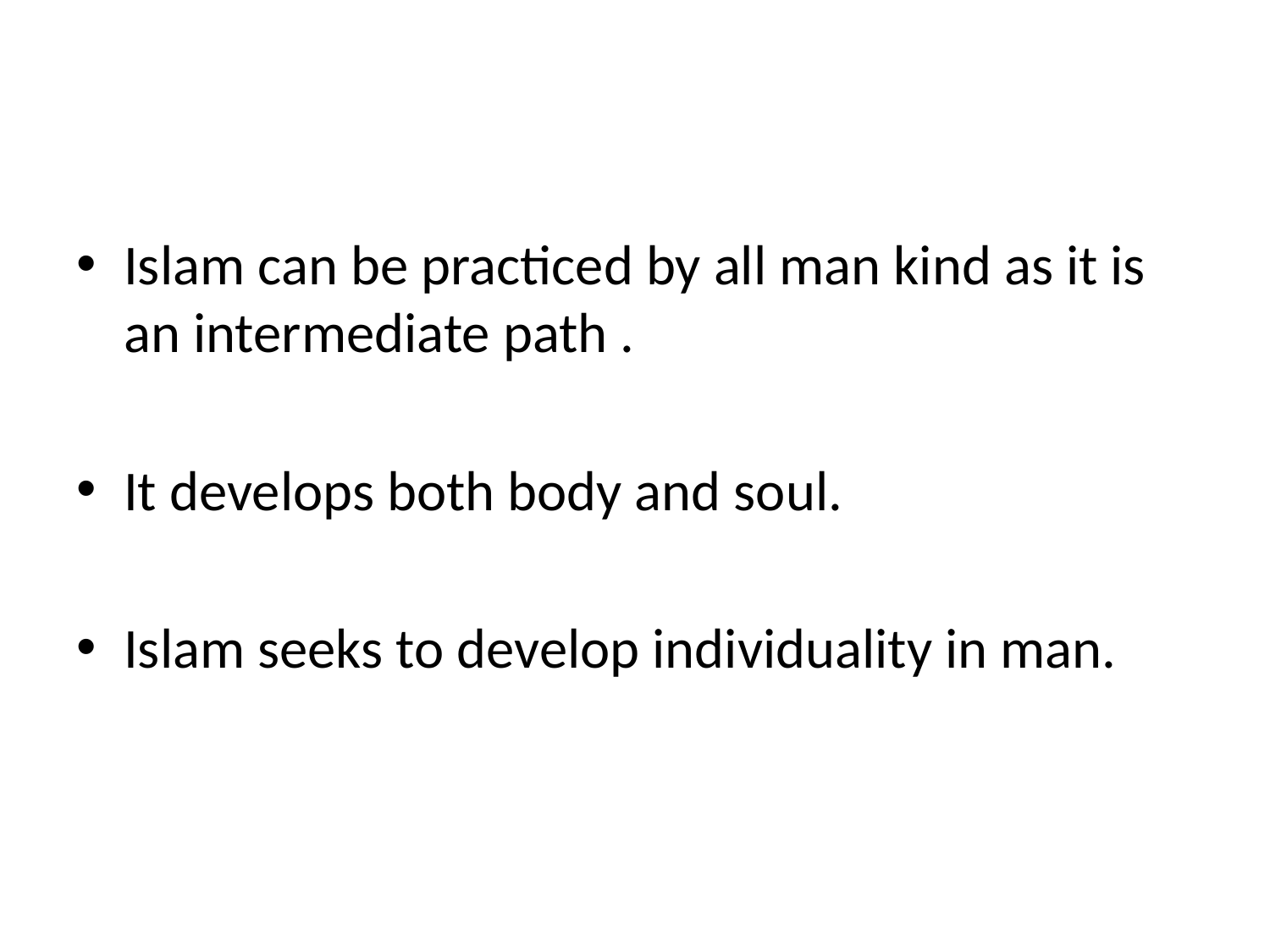

#
Islam can be practiced by all man kind as it is an intermediate path .

It develops both body and soul.

Islam seeks to develop individuality in man.